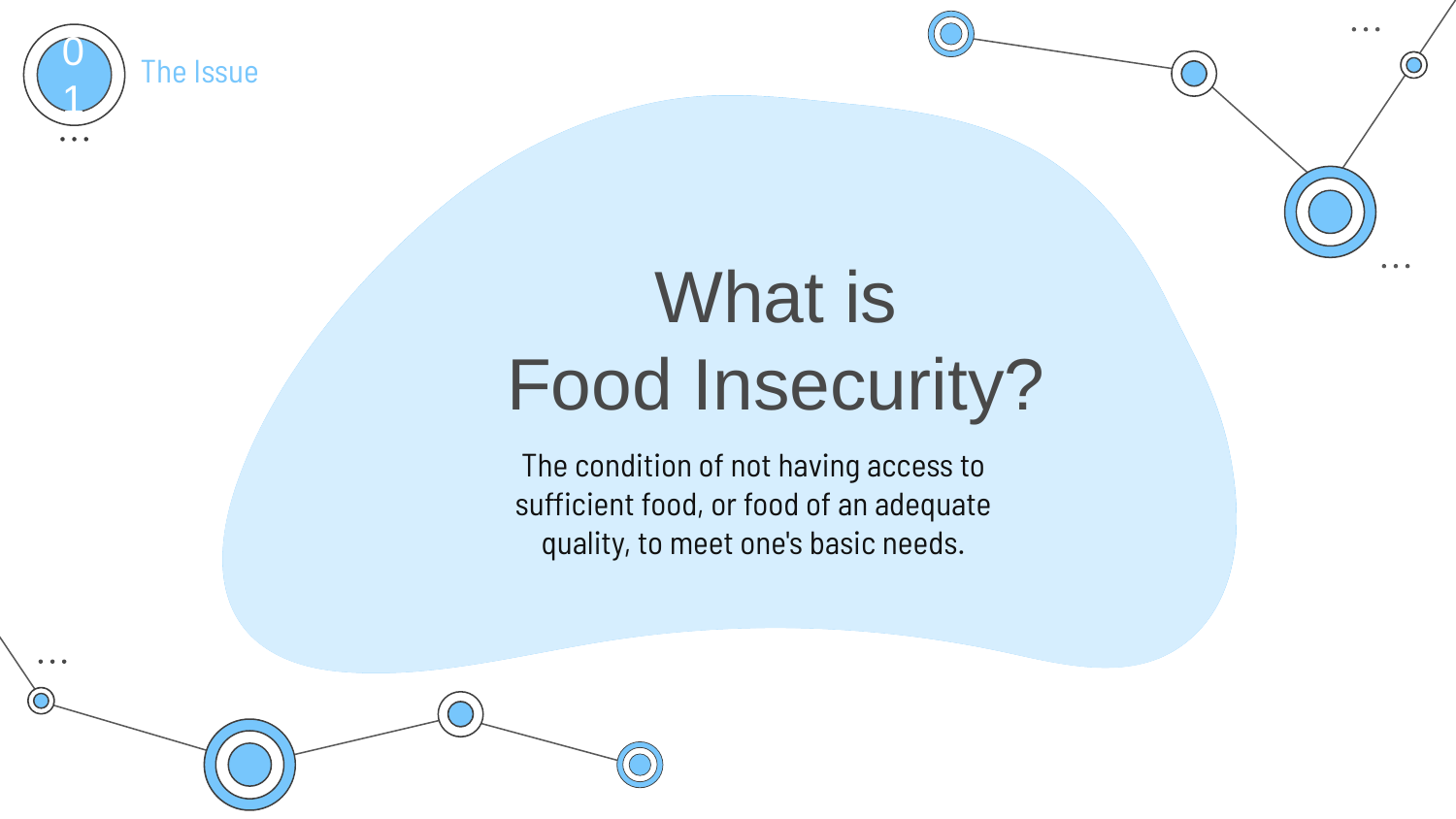

The Issue
01
# What is Food Insecurity?
The condition of not having access to sufficient food, or food of an adequate quality, to meet one's basic needs.